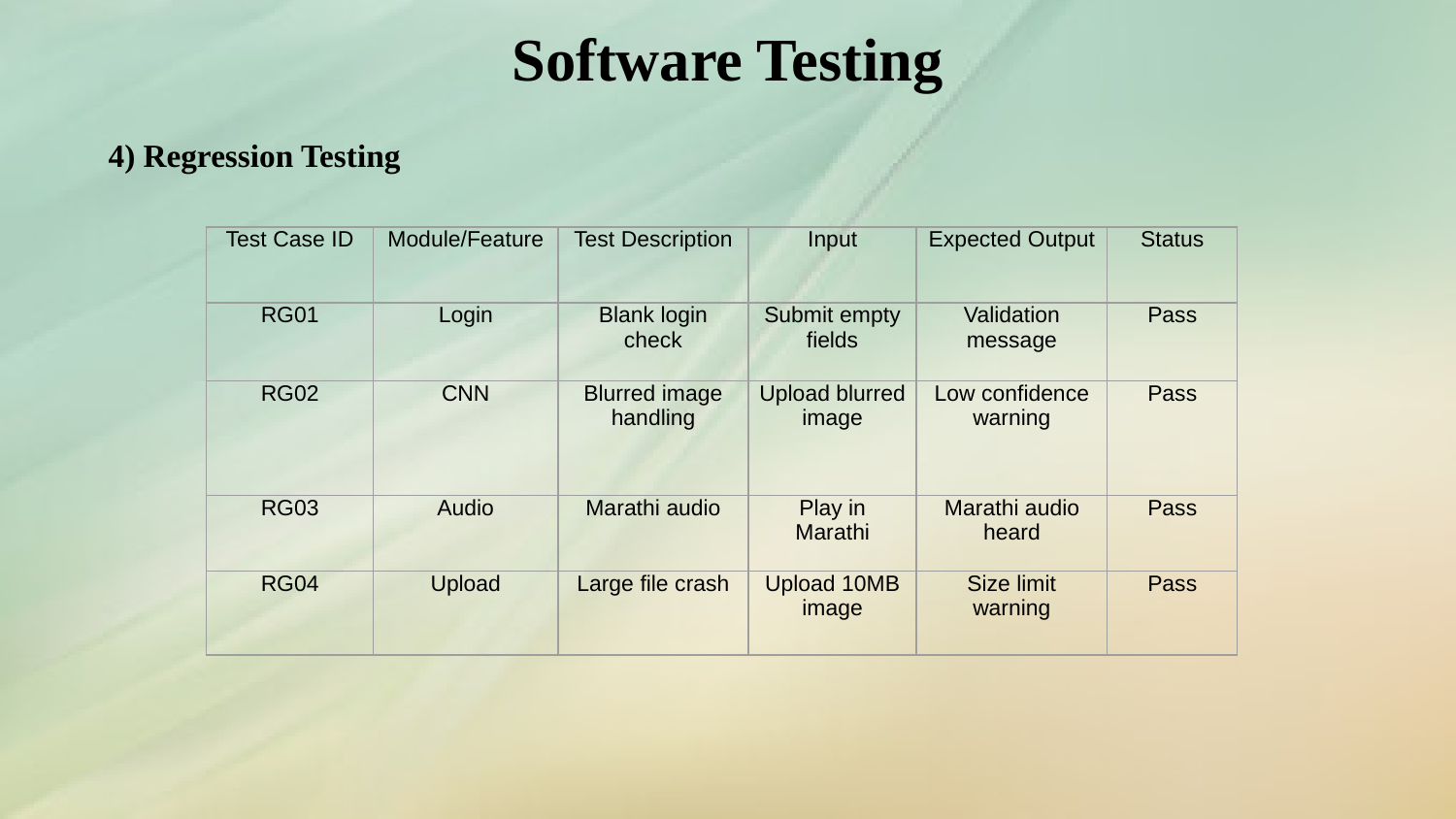

# Software Testing
4) Regression Testing
| Test Case ID | Module/Feature | Test Description | Input | Expected Output | Status |
| --- | --- | --- | --- | --- | --- |
| RG01 | Login | Blank login check | Submit empty fields | Validation message | Pass |
| RG02 | CNN | Blurred image handling | Upload blurred image | Low confidence warning | Pass |
| RG03 | Audio | Marathi audio | Play in Marathi | Marathi audio heard | Pass |
| RG04 | Upload | Large file crash | Upload 10MB image | Size limit warning | Pass |